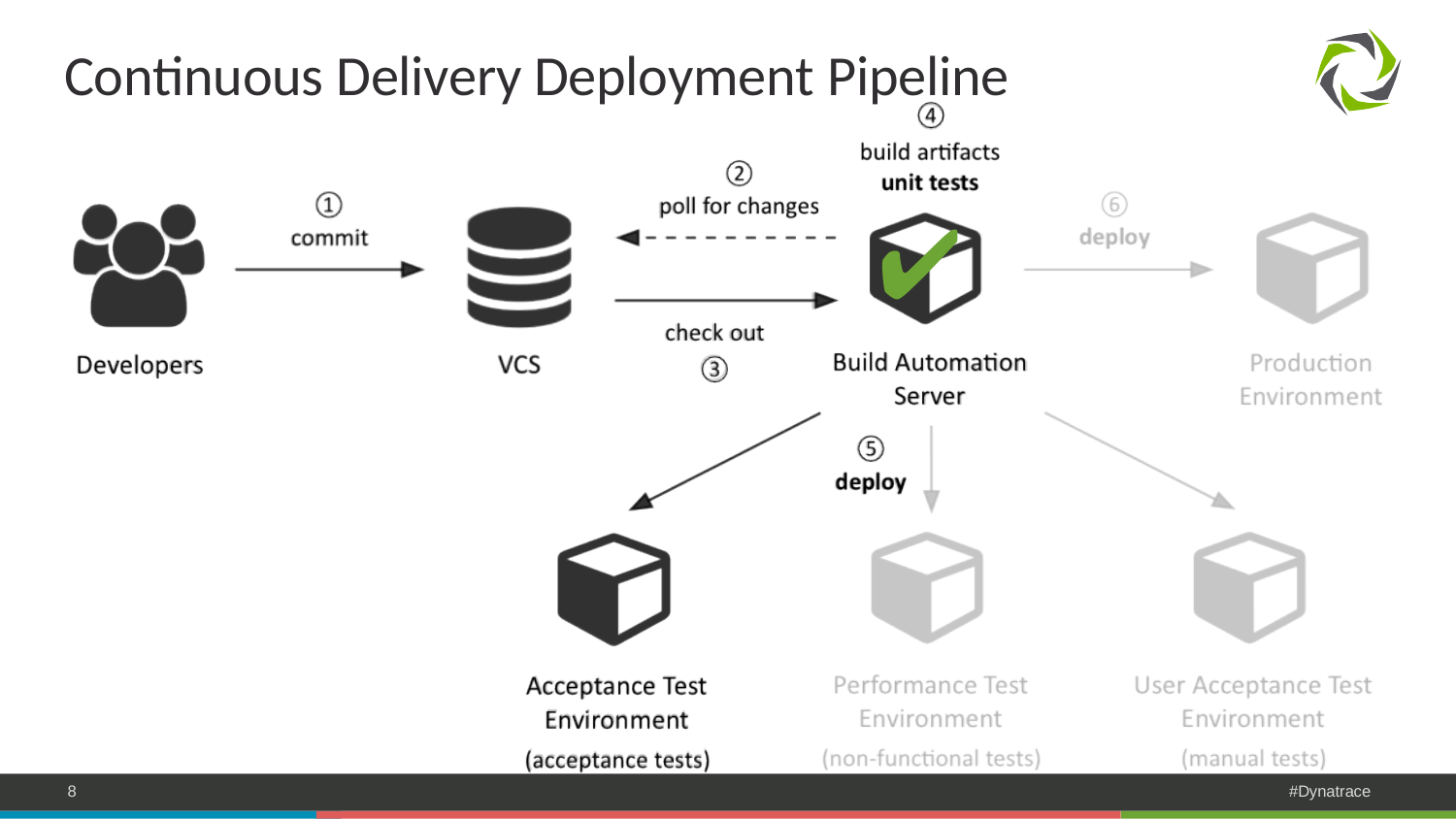

Continuous Delivery Deployment Pipeline

✔
8
#Dynatrace